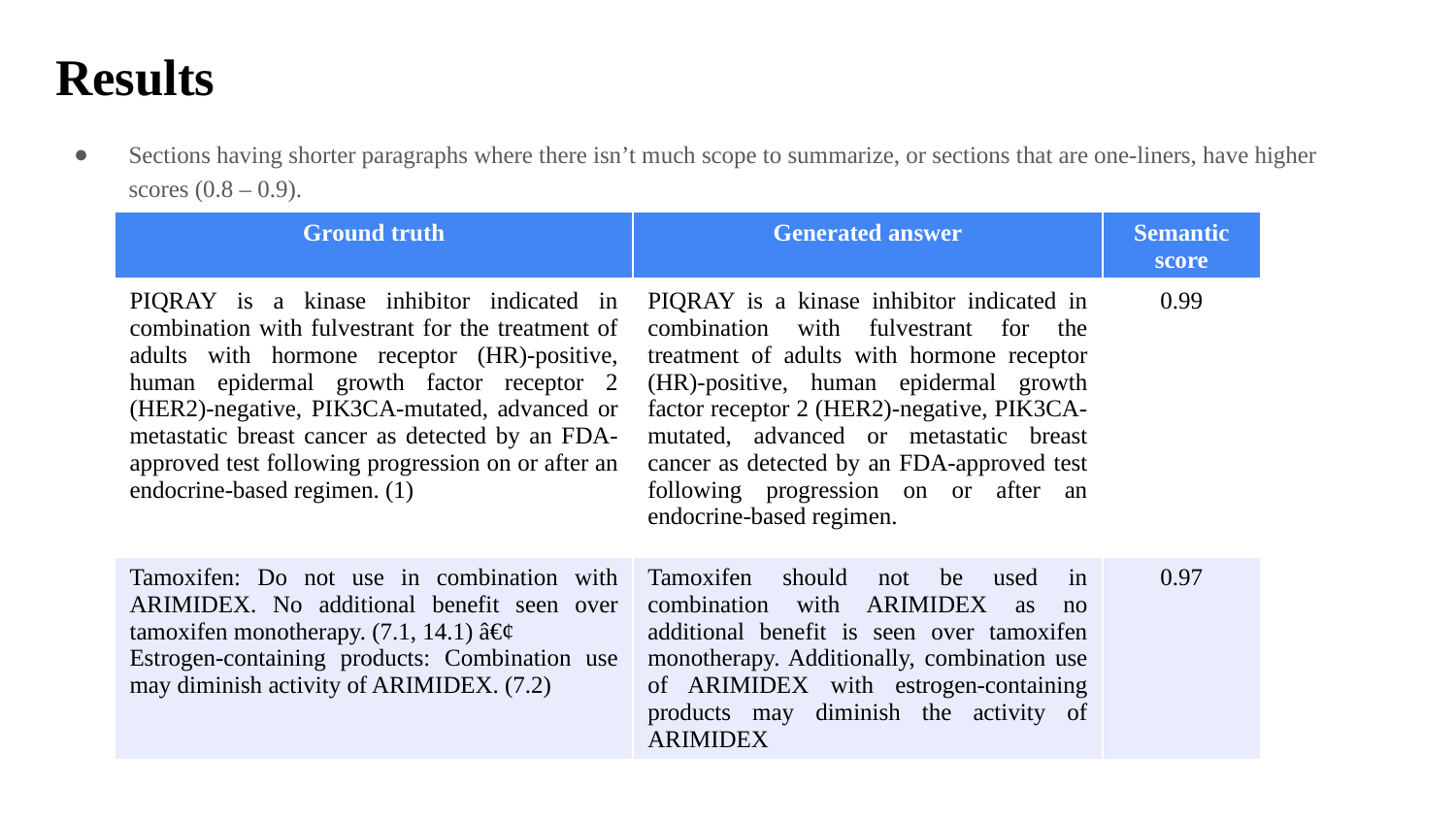

# Results
Sections having shorter paragraphs where there isn’t much scope to summarize, or sections that are one-liners, have higher scores (0.8 – 0.9).

| Ground truth | Generated answer | Semantic score |
| --- | --- | --- |
| PIQRAY is a kinase inhibitor indicated in combination with fulvestrant for the treatment of adults with hormone receptor (HR)-positive, human epidermal growth factor receptor 2 (HER2)-negative, PIK3CA-mutated, advanced or metastatic breast cancer as detected by an FDA-approved test following progression on or after an endocrine-based regimen. (1) | PIQRAY is a kinase inhibitor indicated in combination with fulvestrant for the treatment of adults with hormone receptor (HR)-positive, human epidermal growth factor receptor 2 (HER2)-negative, PIK3CA-mutated, advanced or metastatic breast cancer as detected by an FDA-approved test following progression on or after an endocrine-based regimen. | 0.99 |
| Tamoxifen: Do not use in combination with ARIMIDEX. No additional benefit seen over tamoxifen monotherapy. (7.1, 14.1) â€¢ Estrogen-containing products: Combination use may diminish activity of ARIMIDEX. (7.2) | Tamoxifen should not be used in combination with ARIMIDEX as no additional benefit is seen over tamoxifen monotherapy. Additionally, combination use of ARIMIDEX with estrogen-containing products may diminish the activity of ARIMIDEX | 0.97 |